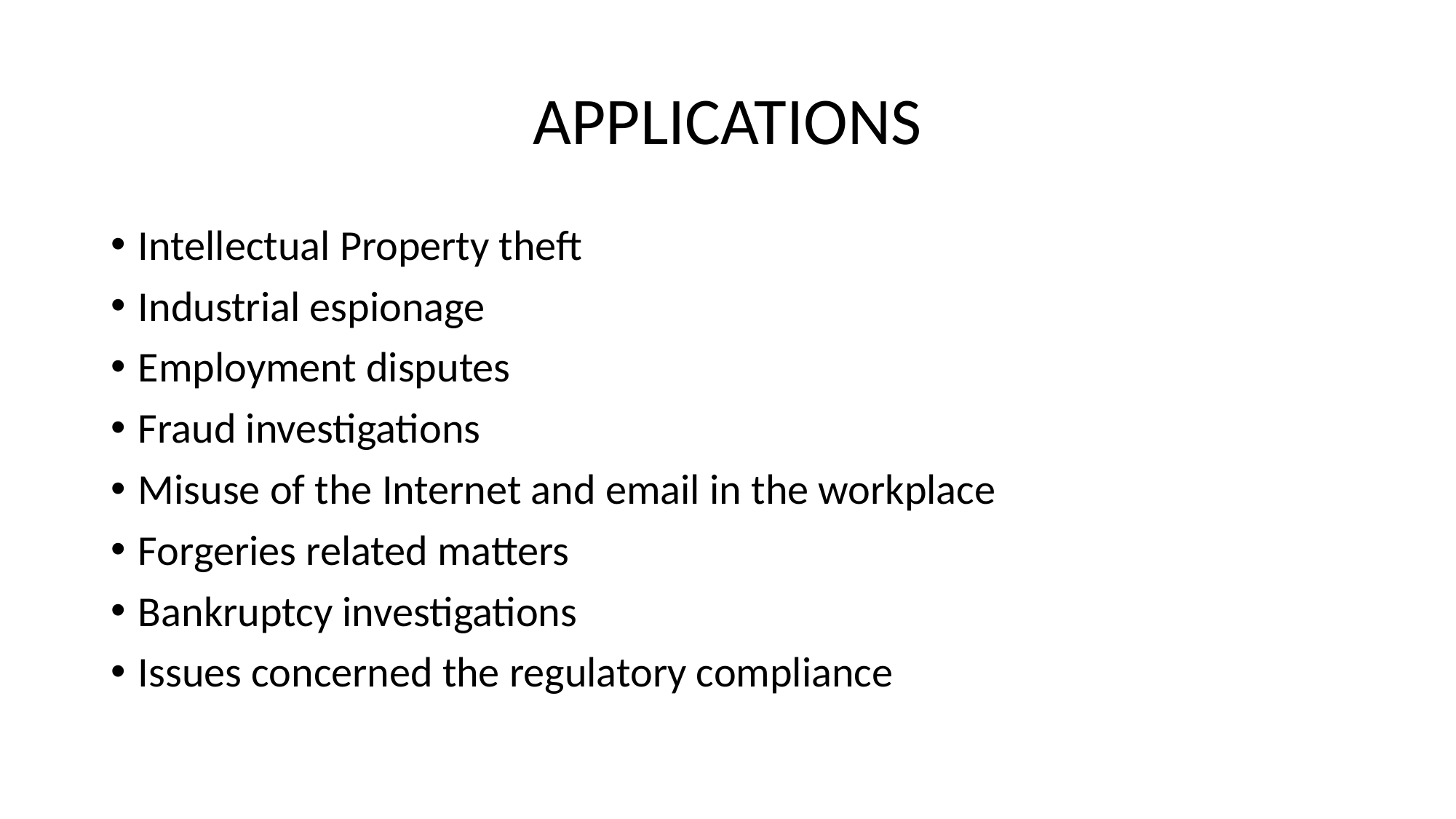

# APPLICATIONS
Intellectual Property theft
Industrial espionage
Employment disputes
Fraud investigations
Misuse of the Internet and email in the workplace
Forgeries related matters
Bankruptcy investigations
Issues concerned the regulatory compliance